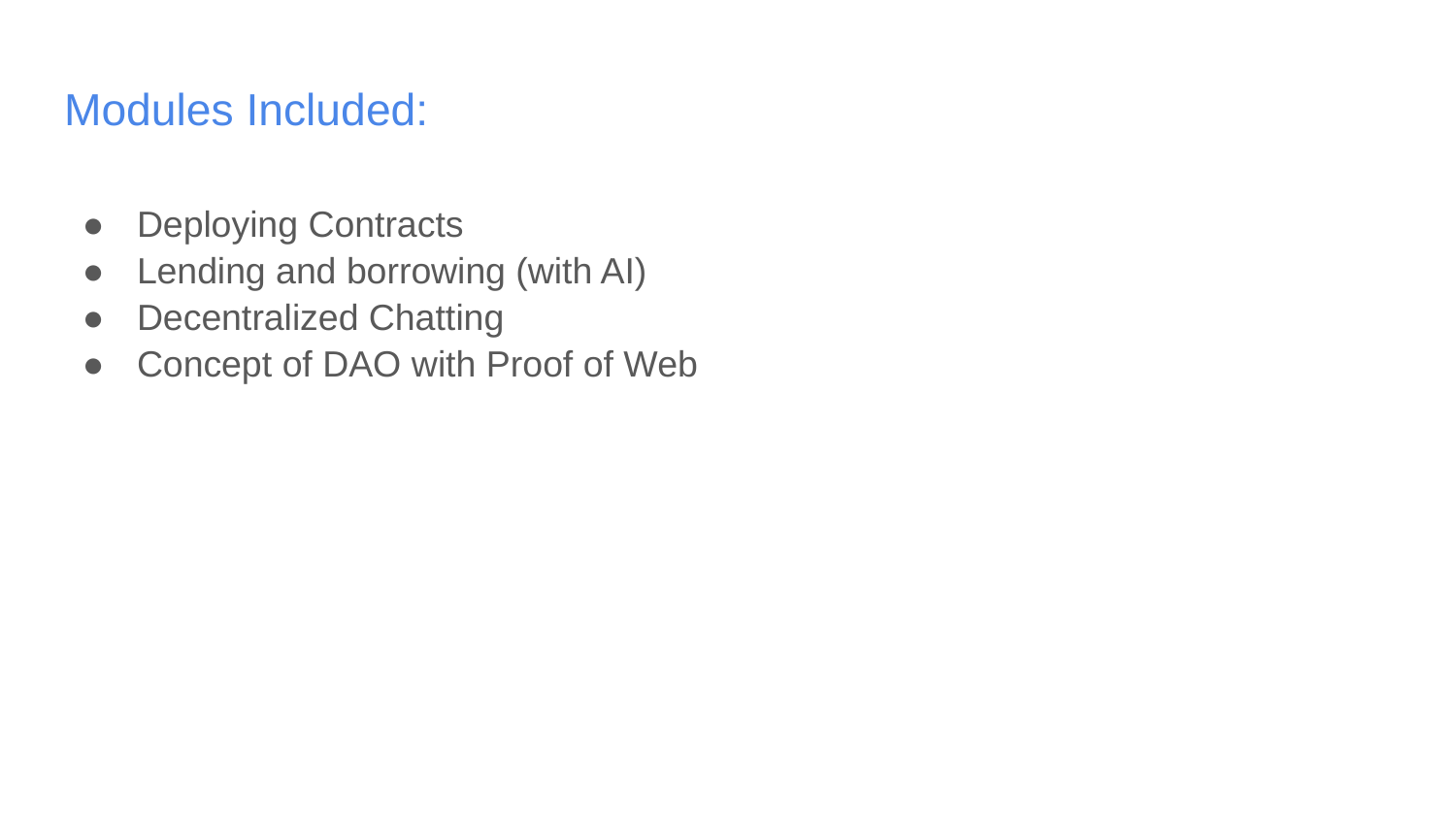

# Modules Included:
Deploying Contracts
Lending and borrowing (with AI)
Decentralized Chatting
Concept of DAO with Proof of Web